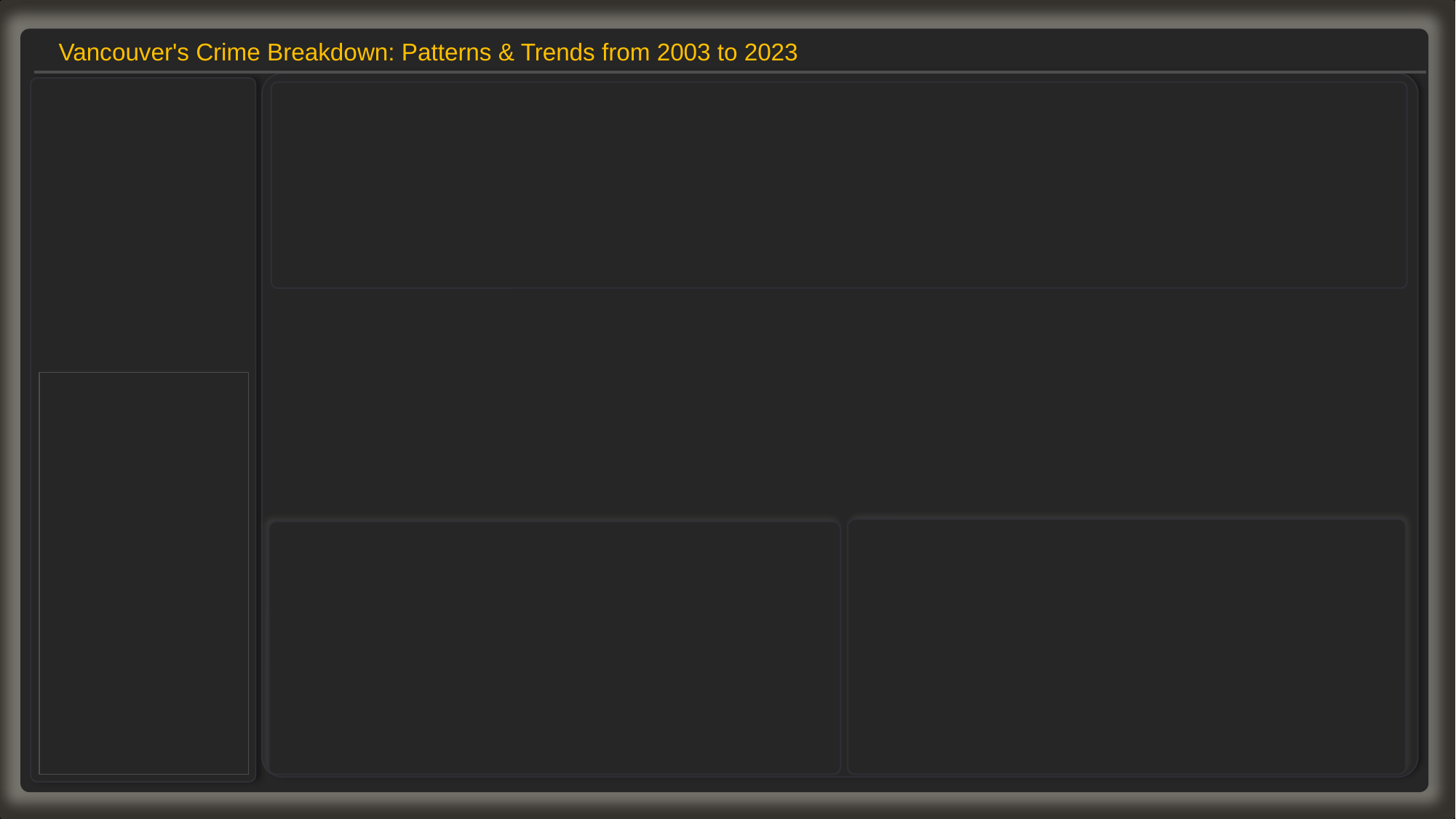

Vancouver's Crime Breakdown: Patterns & Trends from 2003 to 2023